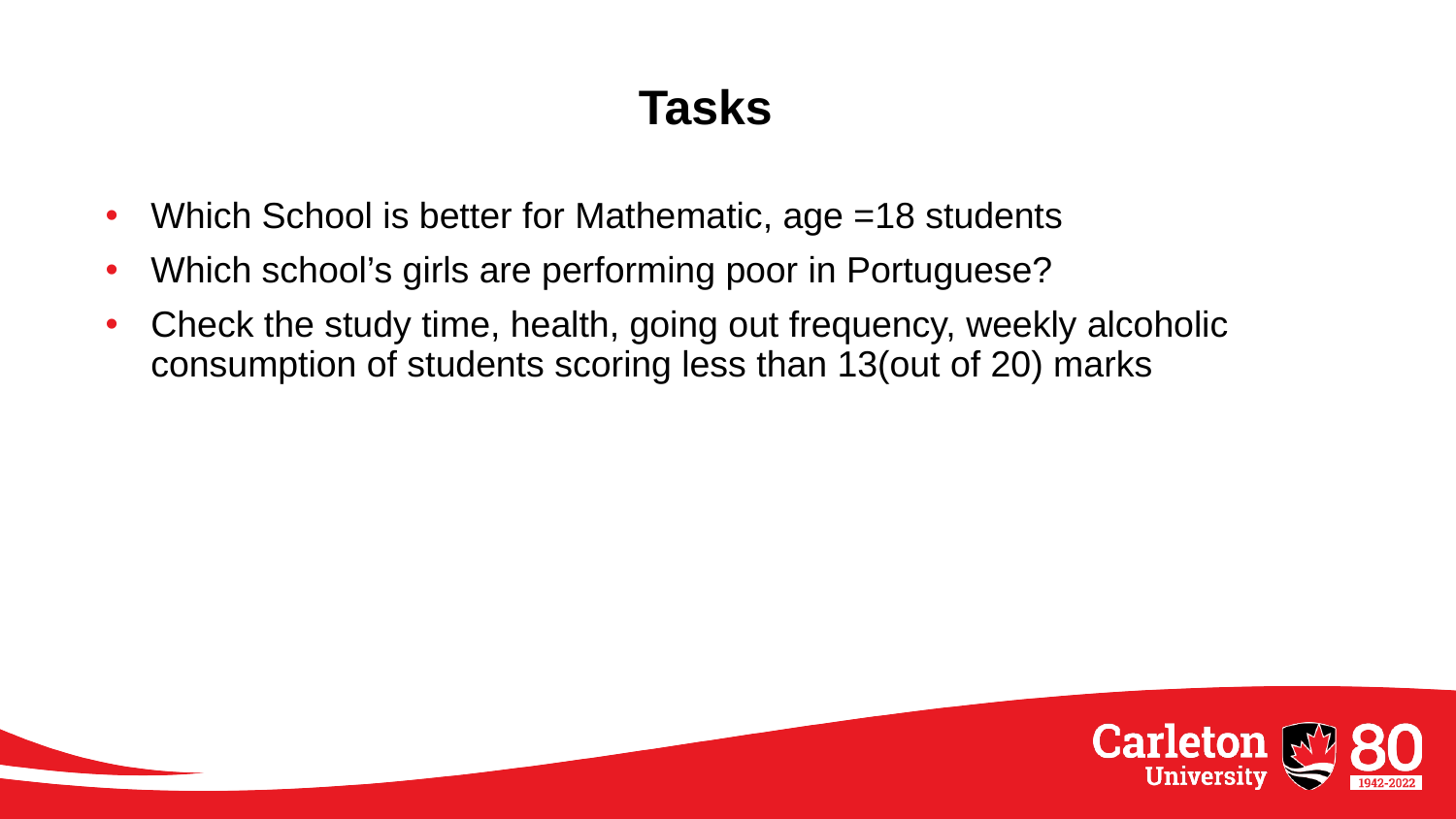

# Tasks
Which School is better for Mathematic, age =18 students
Which school’s girls are performing poor in Portuguese?
Check the study time, health, going out frequency, weekly alcoholic consumption of students scoring less than 13(out of 20) marks